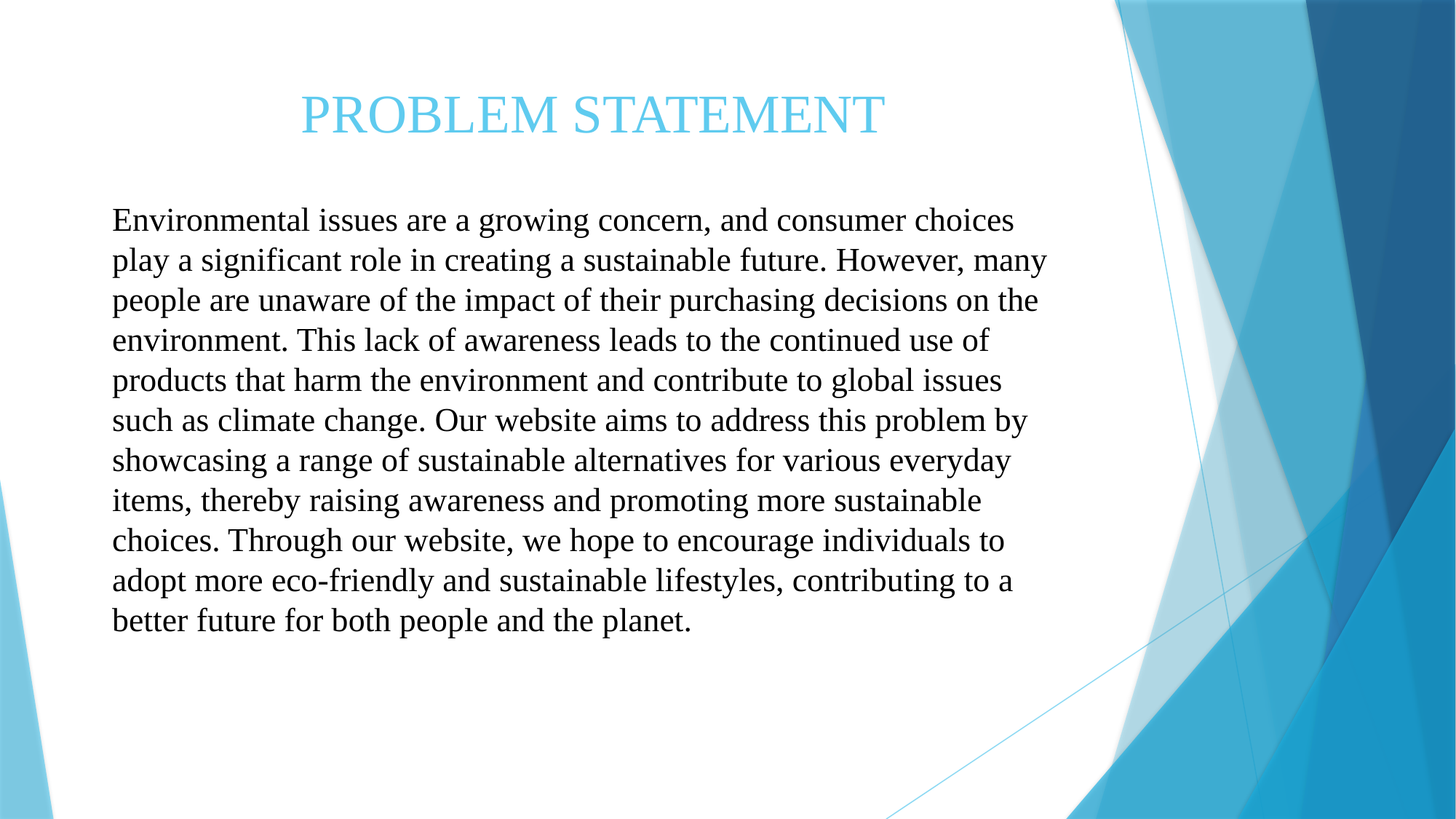

# PROBLEM STATEMENT
Environmental issues are a growing concern, and consumer choices play a significant role in creating a sustainable future. However, many people are unaware of the impact of their purchasing decisions on the environment. This lack of awareness leads to the continued use of products that harm the environment and contribute to global issues such as climate change. Our website aims to address this problem by showcasing a range of sustainable alternatives for various everyday items, thereby raising awareness and promoting more sustainable choices. Through our website, we hope to encourage individuals to adopt more eco-friendly and sustainable lifestyles, contributing to a better future for both people and the planet.